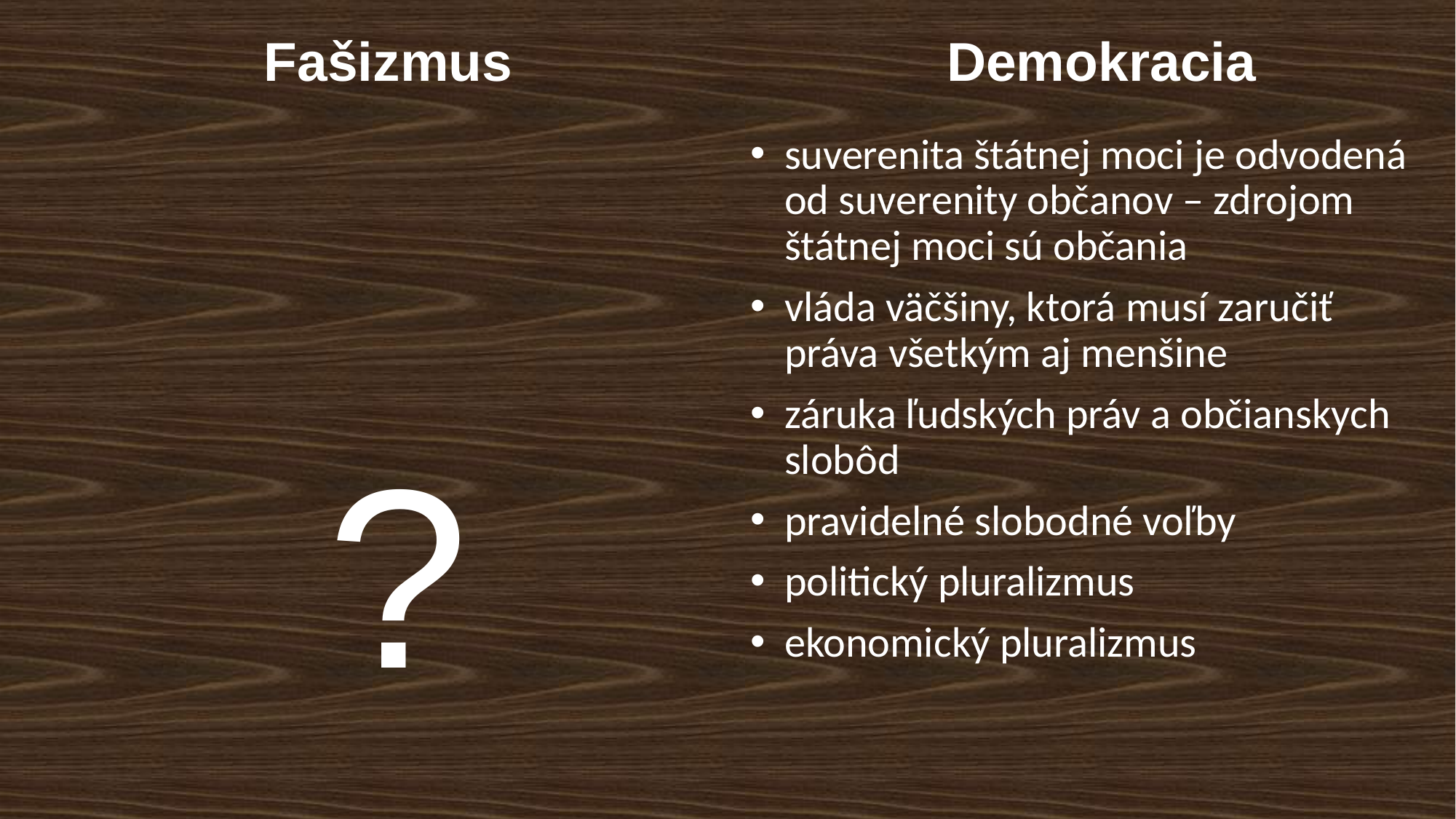

Fašizmus
Demokracia

?
suverenita štátnej moci je odvodená od suverenity občanov – zdrojom štátnej moci sú občania
vláda väčšiny, ktorá musí zaručiť práva všetkým aj menšine
záruka ľudských práv a občianskych slobôd
pravidelné slobodné voľby
politický pluralizmus
ekonomický pluralizmus